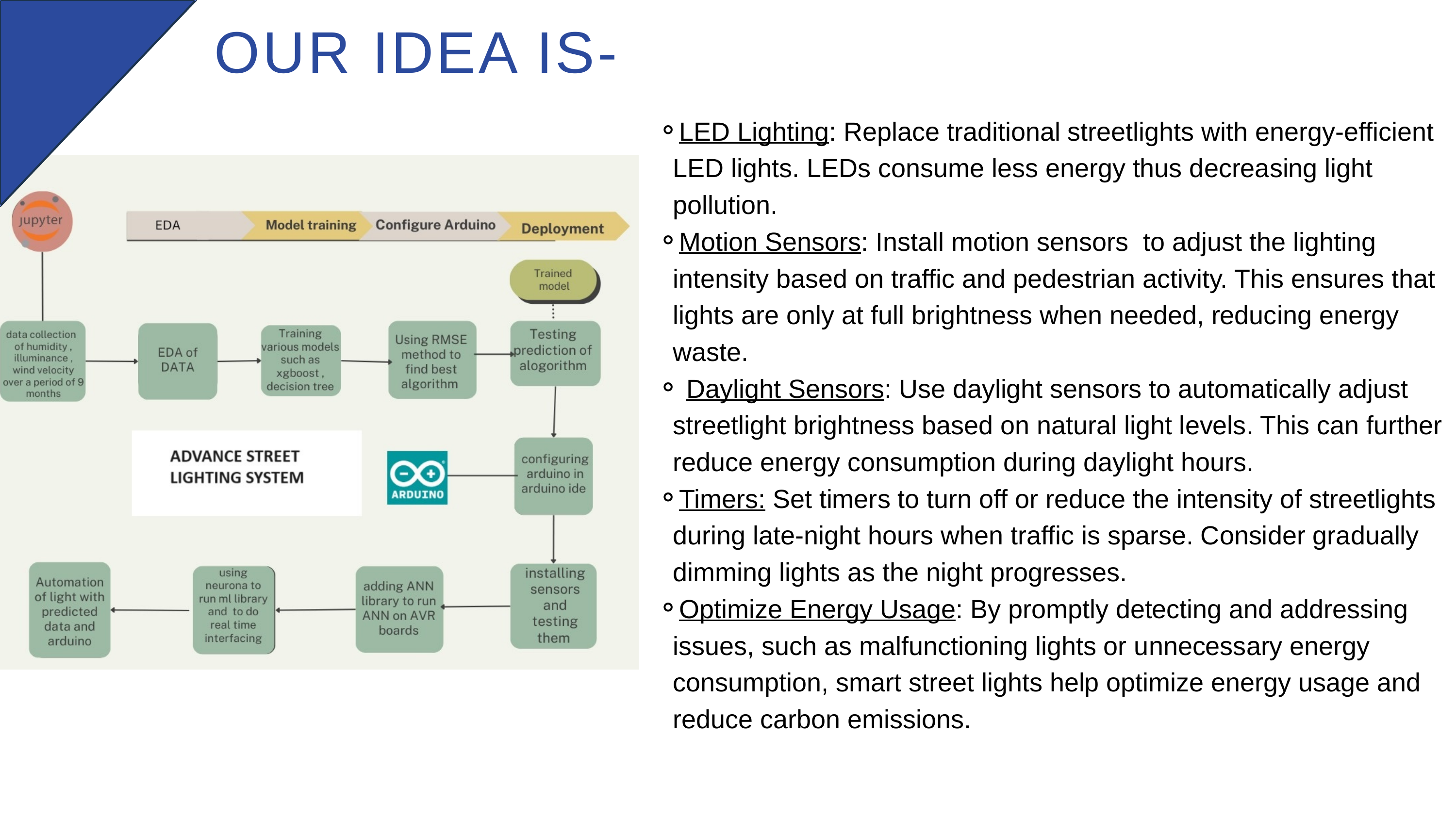

OUR IDEA IS-
LED Lighting: Replace traditional streetlights with energy-efficient LED lights. LEDs consume less energy thus decreasing light pollution.
Motion Sensors: Install motion sensors  to adjust the lighting intensity based on traffic and pedestrian activity. This ensures that lights are only at full brightness when needed, reducing energy waste.
 Daylight Sensors: Use daylight sensors to automatically adjust streetlight brightness based on natural light levels. This can further reduce energy consumption during daylight hours.
Timers: Set timers to turn off or reduce the intensity of streetlights during late-night hours when traffic is sparse. Consider gradually dimming lights as the night progresses.
Optimize Energy Usage: By promptly detecting and addressing issues, such as malfunctioning lights or unnecessary energy consumption, smart street lights help optimize energy usage and reduce carbon emissions.